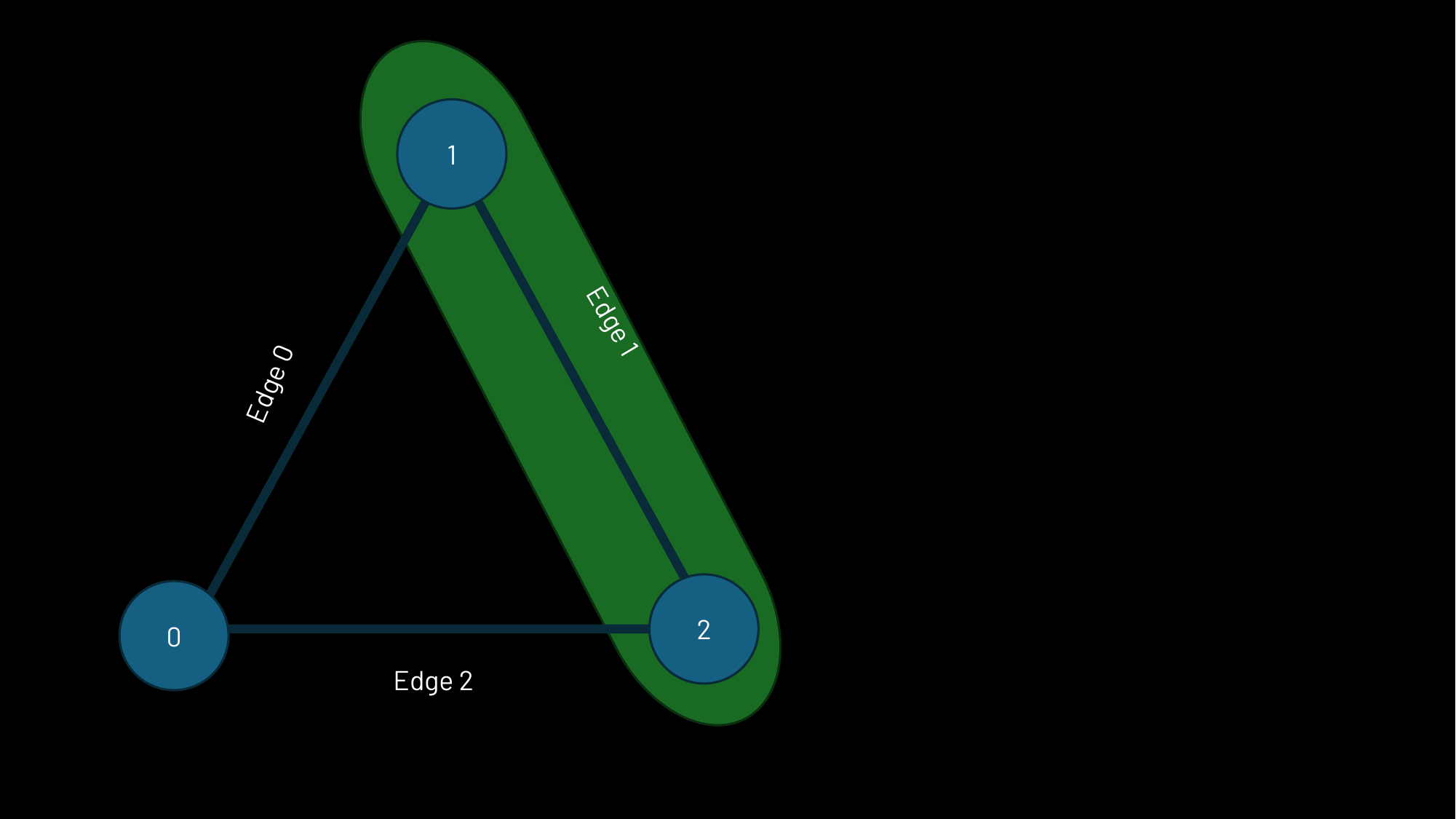

1

Edge 1
Edge 0
2
0
Edge 2